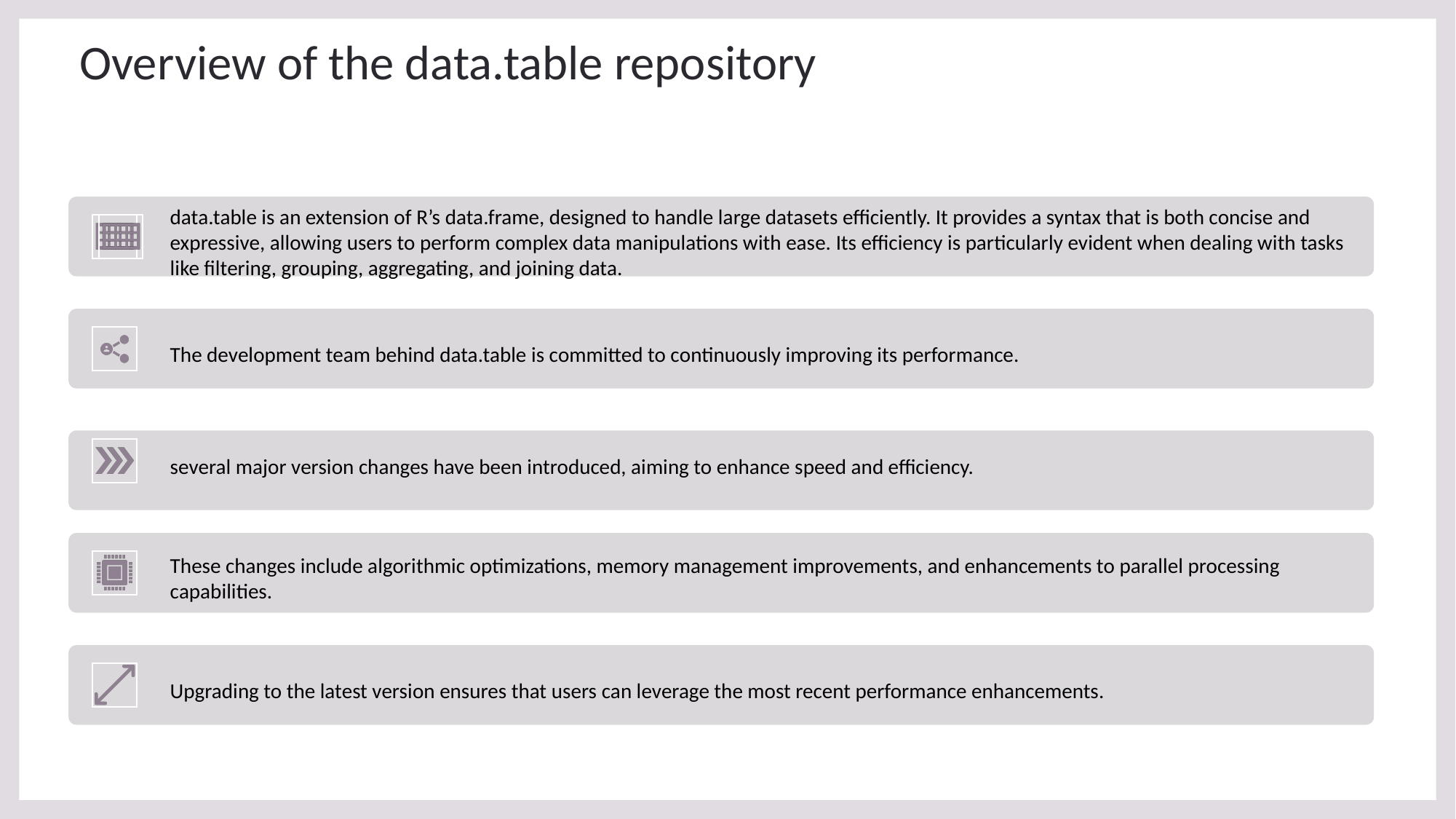

# Overview of the data.table repository

data.table is an extension of R’s data.frame, designed to handle large datasets efficiently. It provides a syntax that is both concise and expressive, allowing users to perform complex data manipulations with ease. Its efficiency is particularly evident when dealing with tasks like filtering, grouping, aggregating, and joining data.

The development team behind data.table is committed to continuously improving its performance.

several major version changes have been introduced, aiming to enhance speed and efficiency.

These changes include algorithmic optimizations, memory management improvements, and enhancements to parallel processing capabilities.

Upgrading to the latest version ensures that users can leverage the most recent performance enhancements.